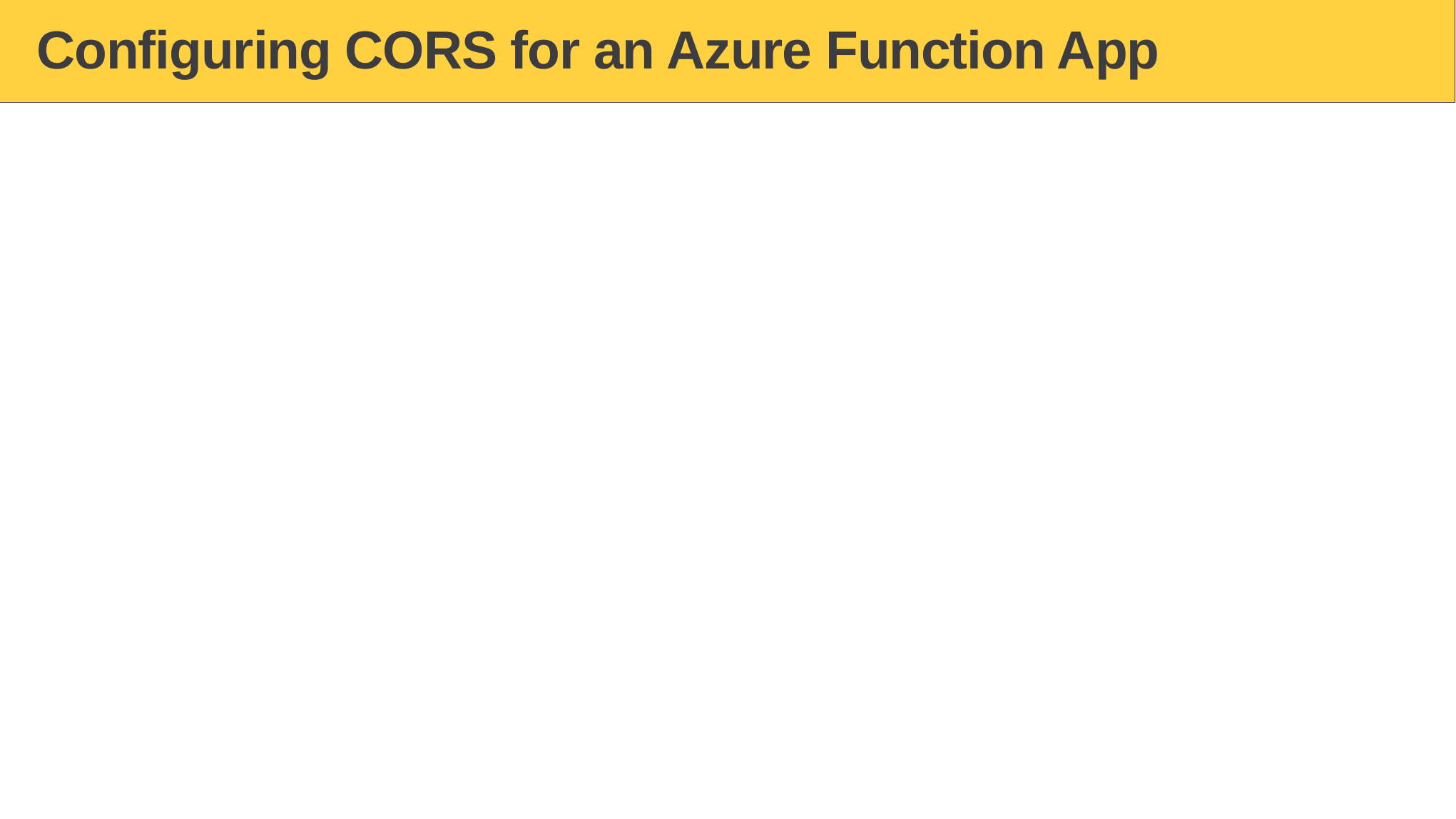

# Configuring CORS for an Azure Function App